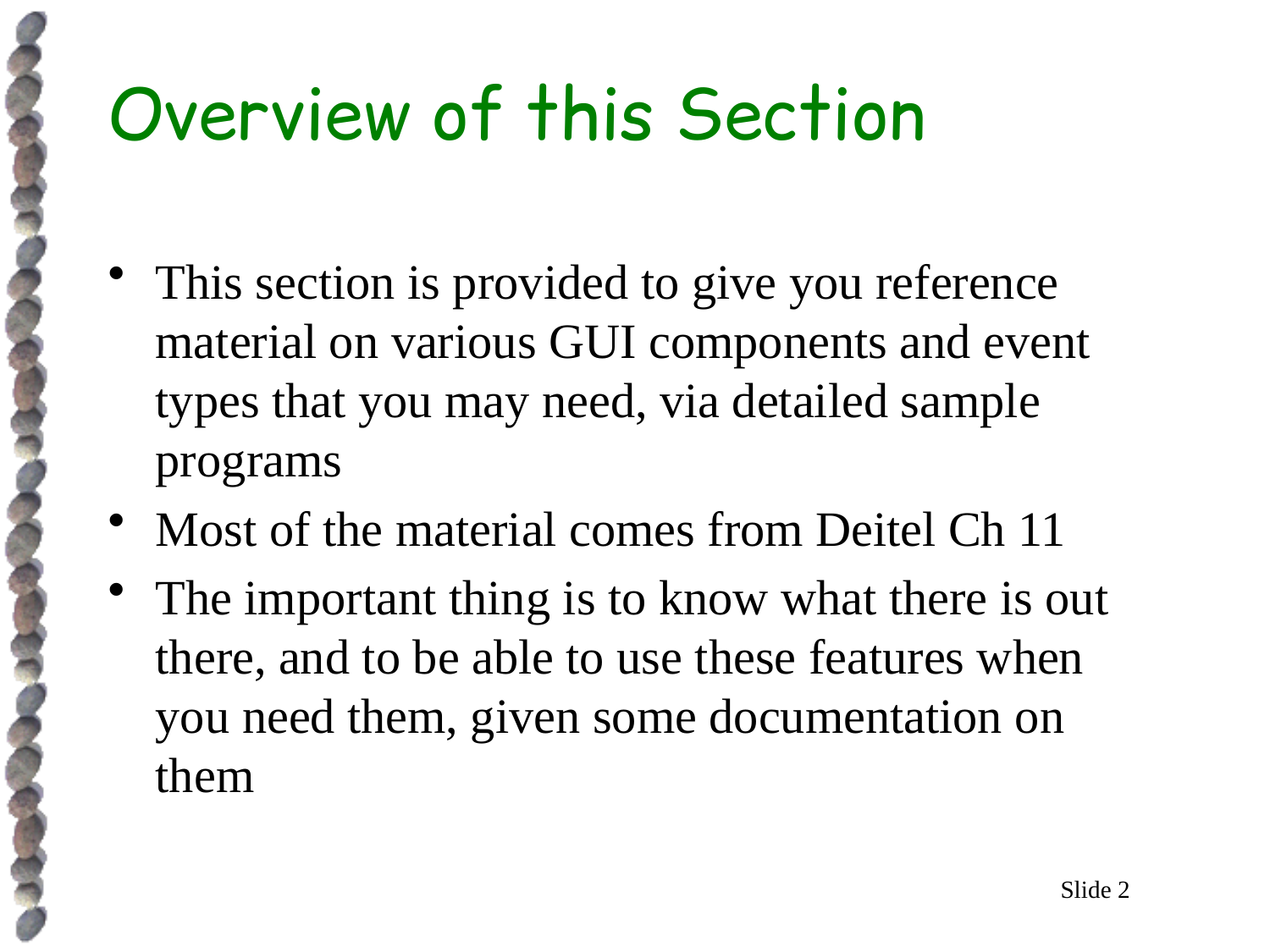

# Overview of this Section
This section is provided to give you reference material on various GUI components and event types that you may need, via detailed sample programs
Most of the material comes from Deitel Ch 11
The important thing is to know what there is out there, and to be able to use these features when you need them, given some documentation on them
Slide 2